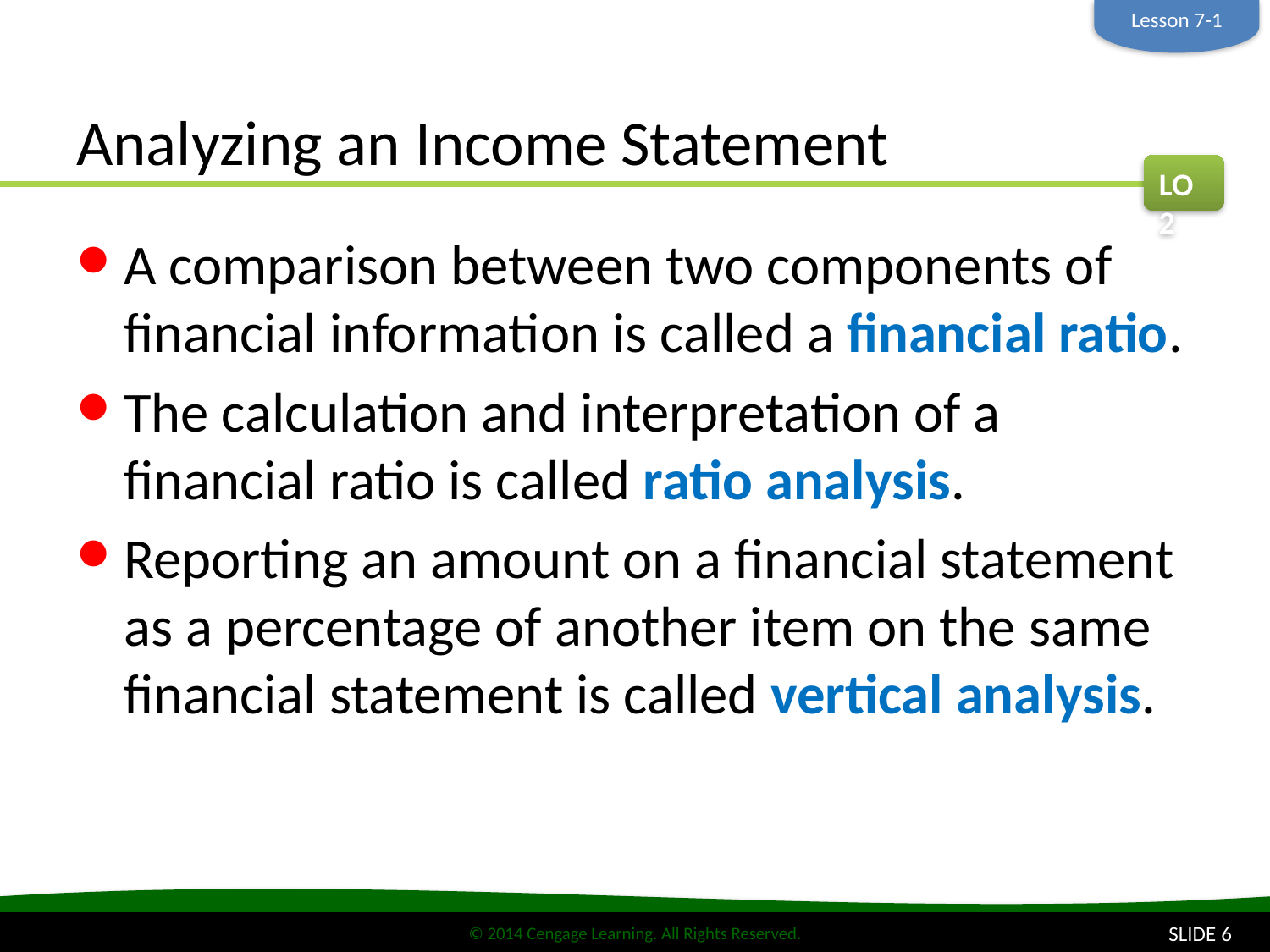

Lesson 7-1

# Analyzing an Income Statement
LO2
A comparison between two components of financial information is called a financial ratio.
The calculation and interpretation of a financial ratio is called ratio analysis.
Reporting an amount on a financial statement as a percentage of another item on the same financial statement is called vertical analysis.

SLIDE 6